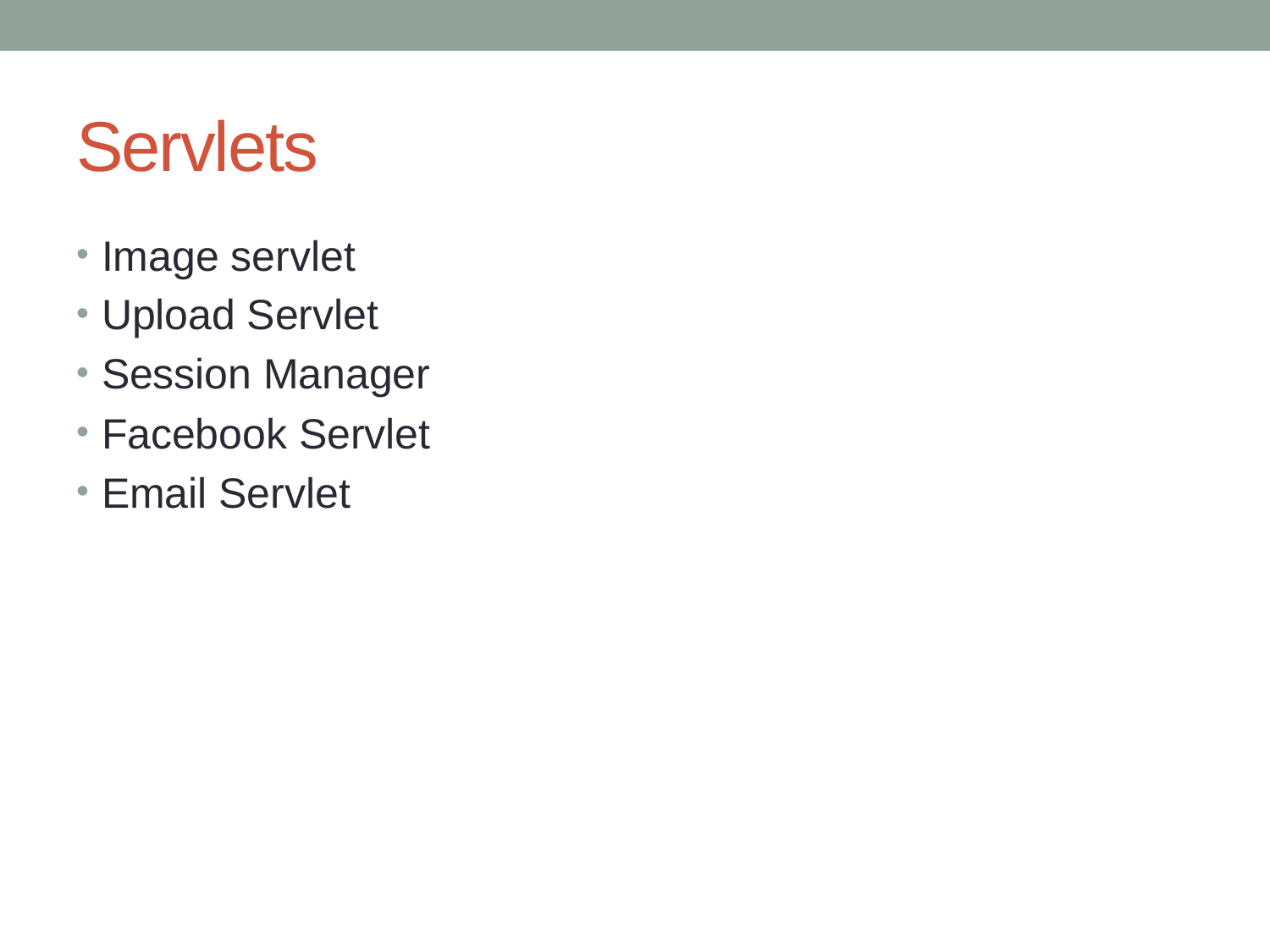

# Servlets
Image servlet
Upload Servlet
Session Manager
Facebook Servlet
Email Servlet